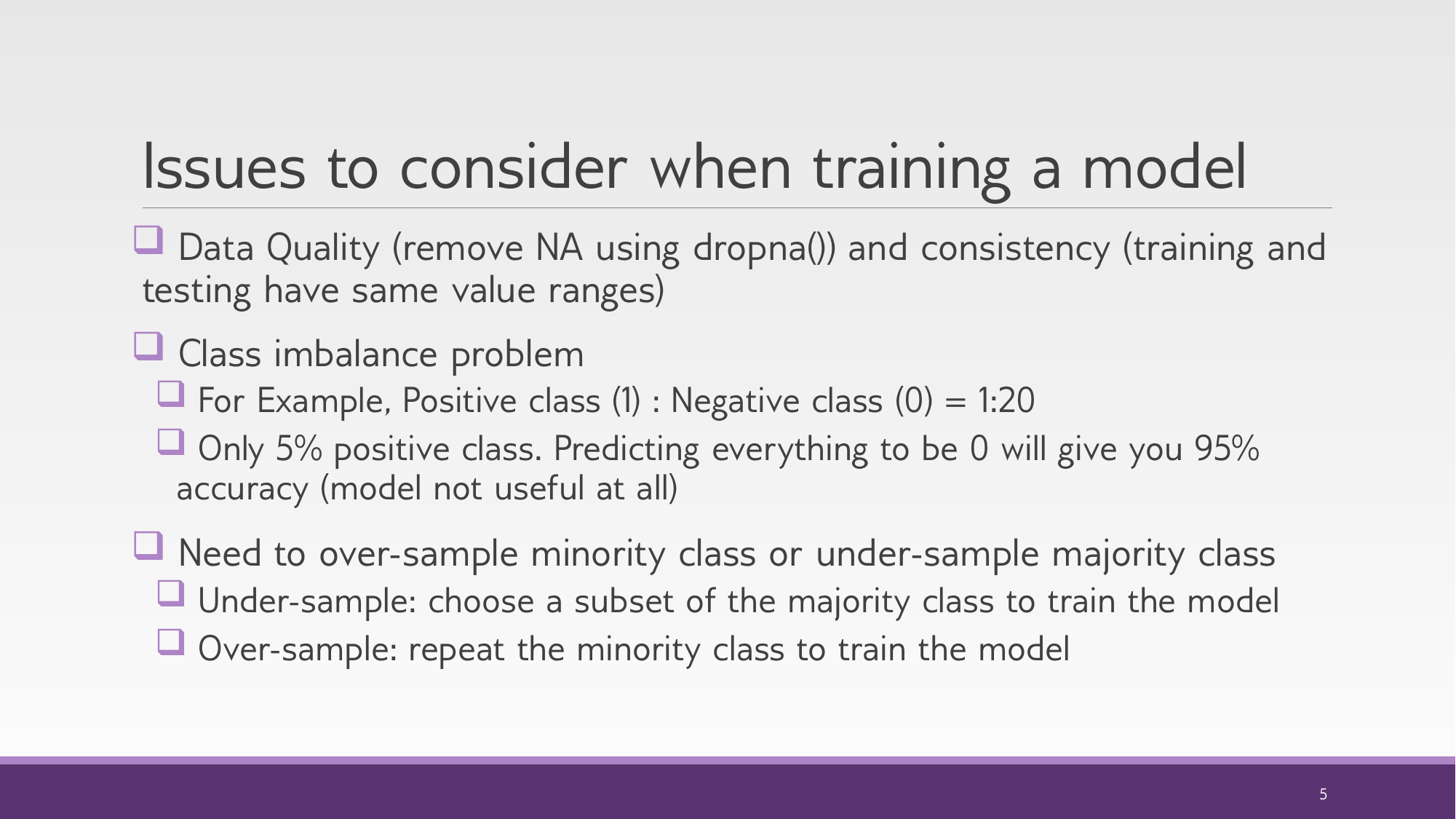

# Issues to consider when training a model
 Data Quality (remove NA using dropna()) and consistency (training and testing have same value ranges)
 Class imbalance problem
 For Example, Positive class (1) : Negative class (0) = 1:20
 Only 5% positive class. Predicting everything to be 0 will give you 95% accuracy (model not useful at all)
 Need to over-sample minority class or under-sample majority class
 Under-sample: choose a subset of the majority class to train the model
 Over-sample: repeat the minority class to train the model
5